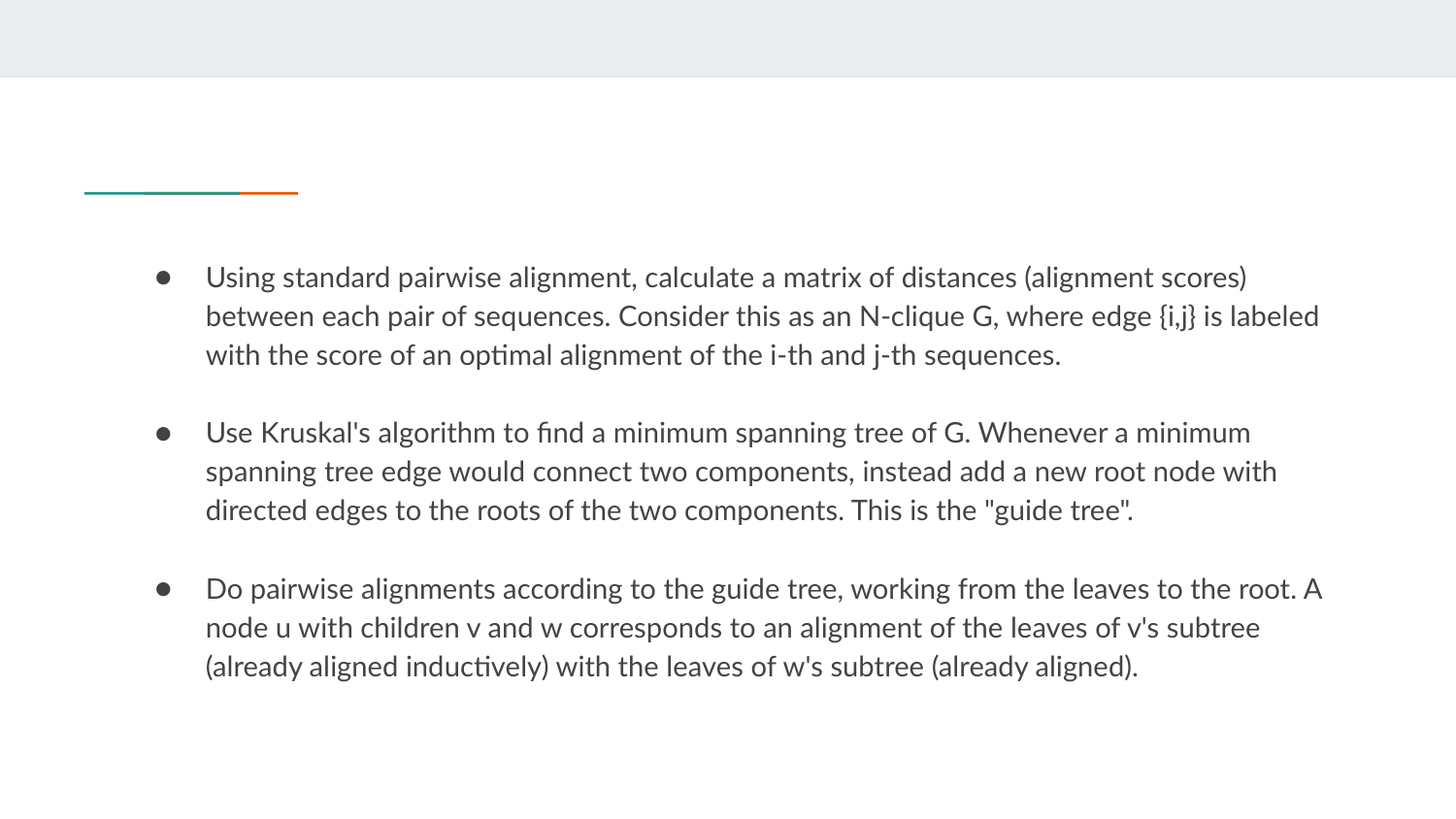

# Using standard pairwise alignment, calculate a matrix of distances (alignment scores) between each pair of sequences. Consider this as an N-clique G, where edge {i,j} is labeled with the score of an optimal alignment of the i-th and j-th sequences.

Use Kruskal's algorithm to find a minimum spanning tree of G. Whenever a minimum spanning tree edge would connect two components, instead add a new root node with directed edges to the roots of the two components. This is the "guide tree".

Do pairwise alignments according to the guide tree, working from the leaves to the root. A node u with children v and w corresponds to an alignment of the leaves of v's subtree (already aligned inductively) with the leaves of w's subtree (already aligned).